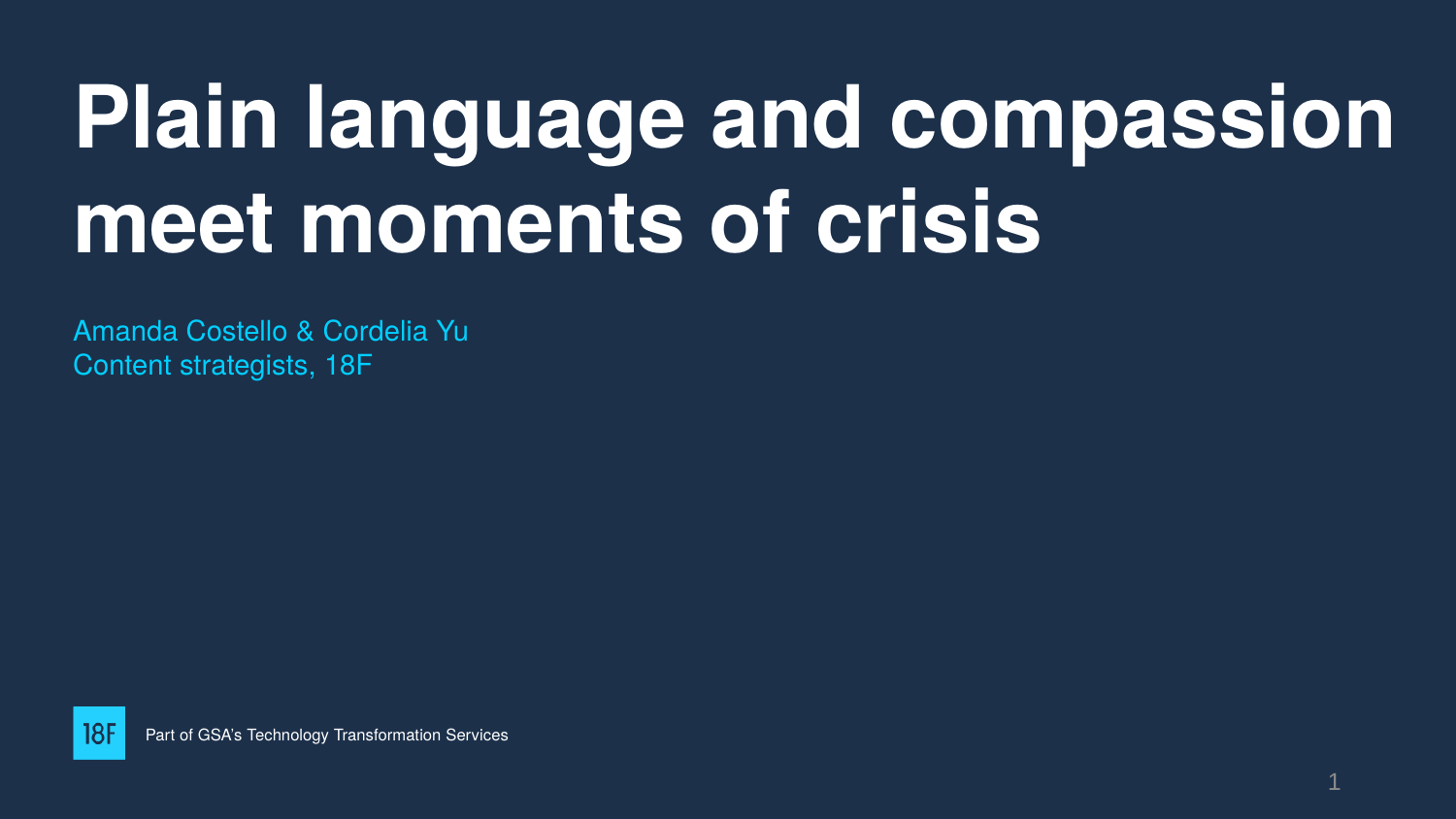

# Plain language and compassion meet moments of crisis
Amanda Costello & Cordelia Yu
Content strategists, 18F
Part of GSA’s Technology Transformation Services
1